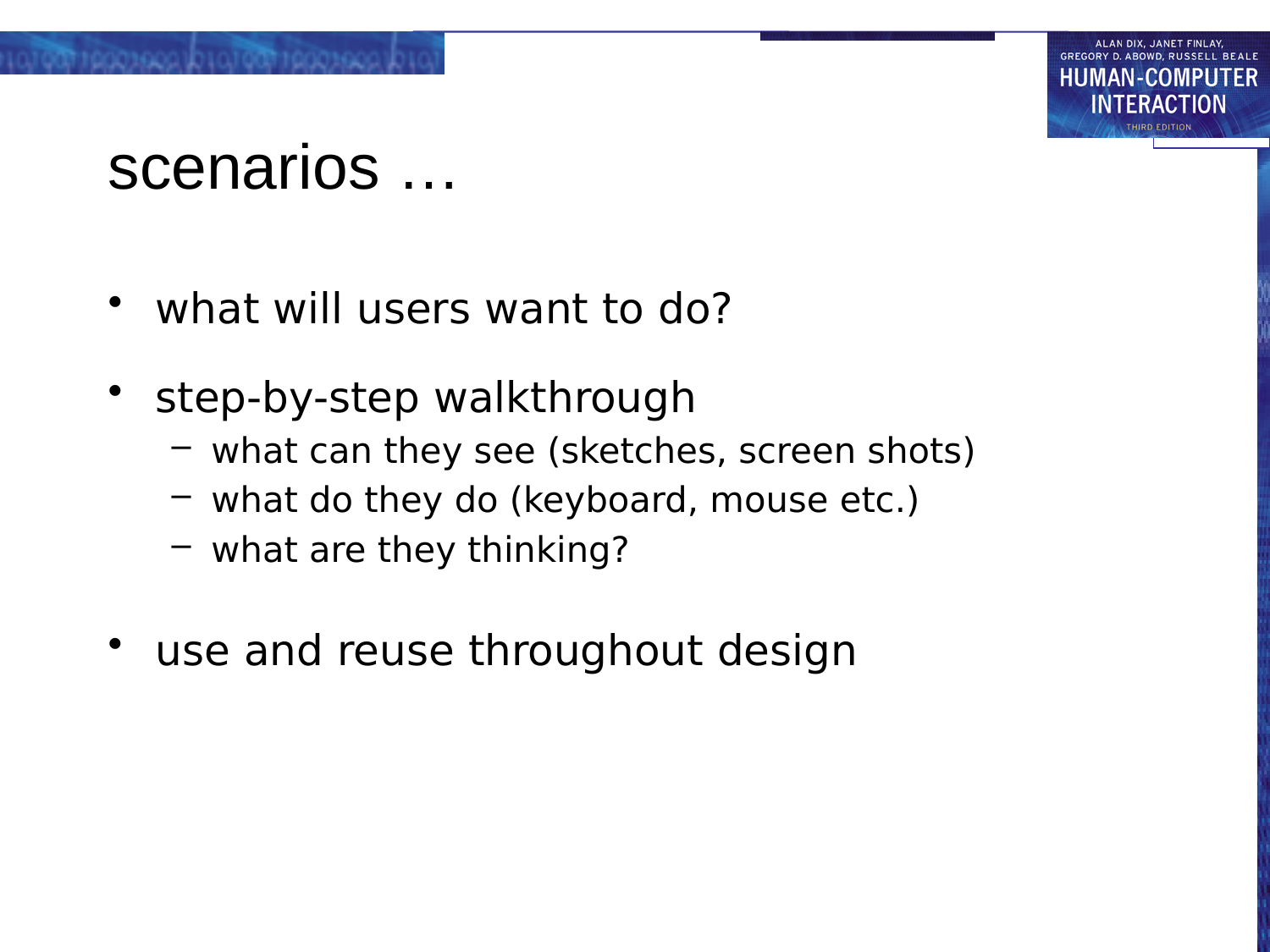

# scenarios …
what will users want to do?

step-by-step walkthrough
what can they see (sketches, screen shots)
what do they do (keyboard, mouse etc.)
what are they thinking?

use and reuse throughout design